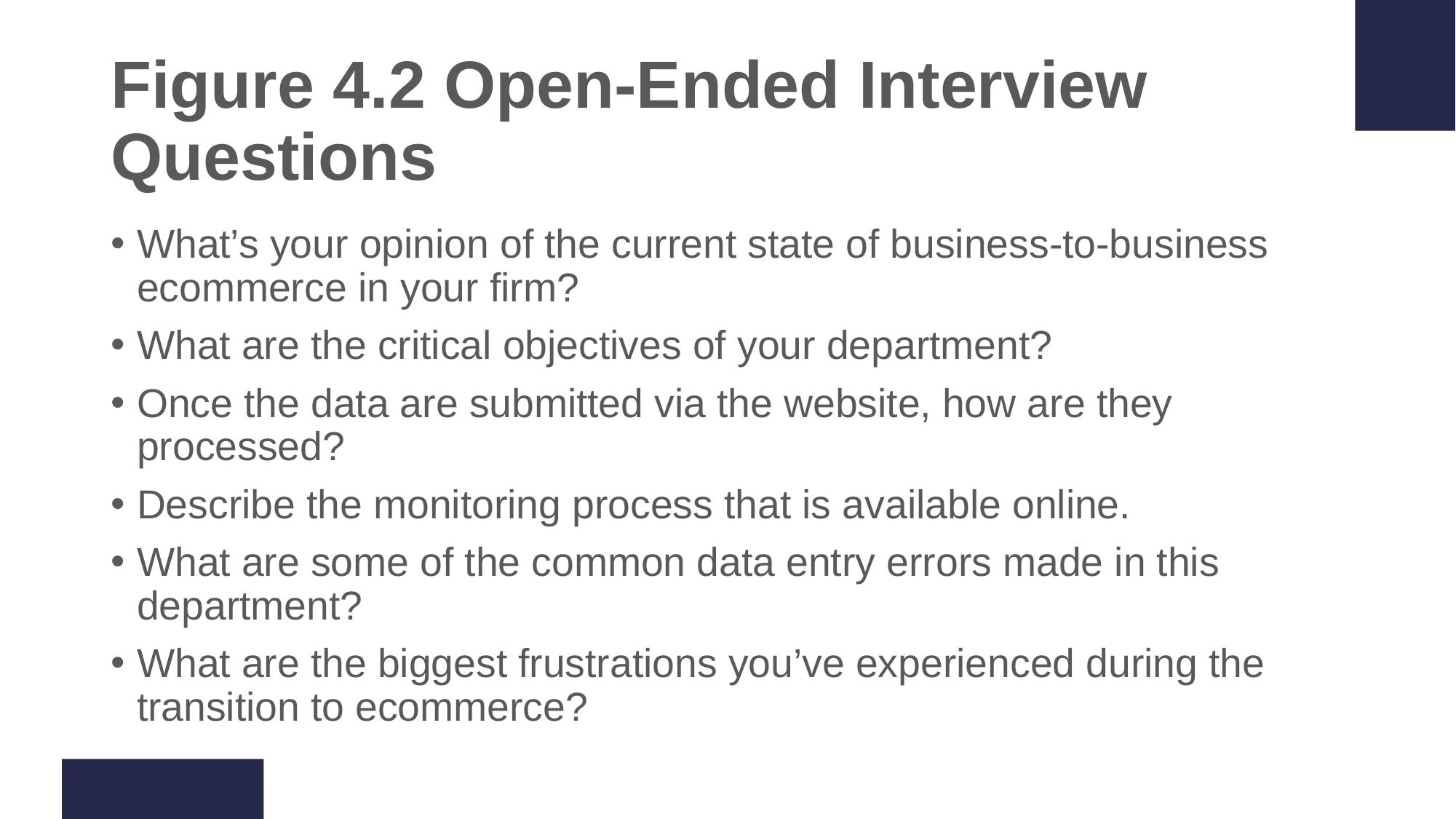

# Figure 4.2 Open-Ended Interview Questions
What’s your opinion of the current state of business-to-business ecommerce in your firm?
What are the critical objectives of your department?
Once the data are submitted via the website, how are they processed?
Describe the monitoring process that is available online.
What are some of the common data entry errors made in this department?
What are the biggest frustrations you’ve experienced during the transition to ecommerce?